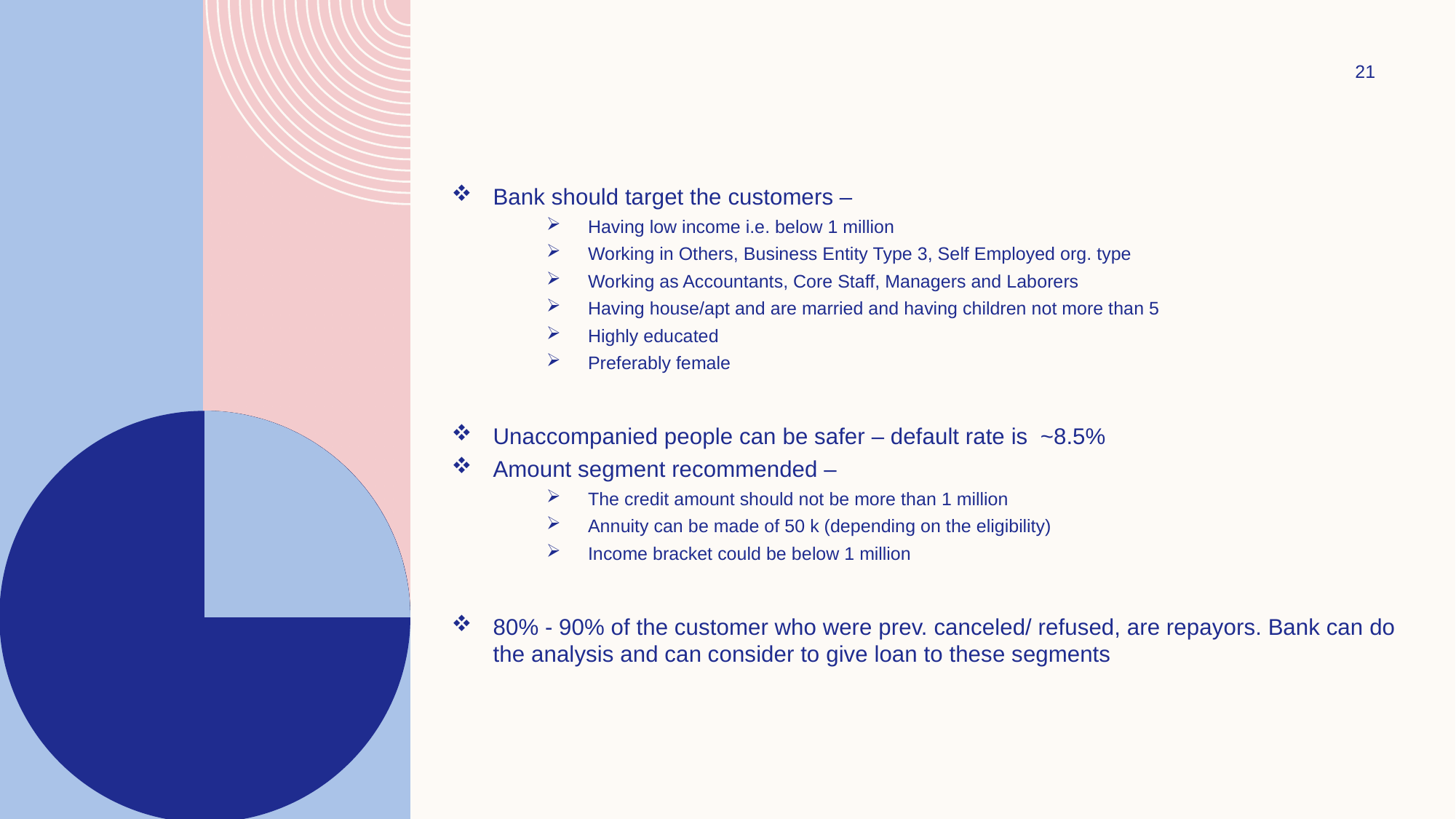

21
Bank should target the customers –
Having low income i.e. below 1 million
Working in Others, Business Entity Type 3, Self Employed org. type
Working as Accountants, Core Staff, Managers and Laborers
Having house/apt and are married and having children not more than 5
Highly educated
Preferably female

Unaccompanied people can be safer – default rate is  ~8.5%
Amount segment recommended –
The credit amount should not be more than 1 million
Annuity can be made of 50 k (depending on the eligibility)
Income bracket could be below 1 million

80% - 90% of the customer who were prev. canceled/ refused, are repayors. Bank can do the analysis and can consider to give loan to these segments